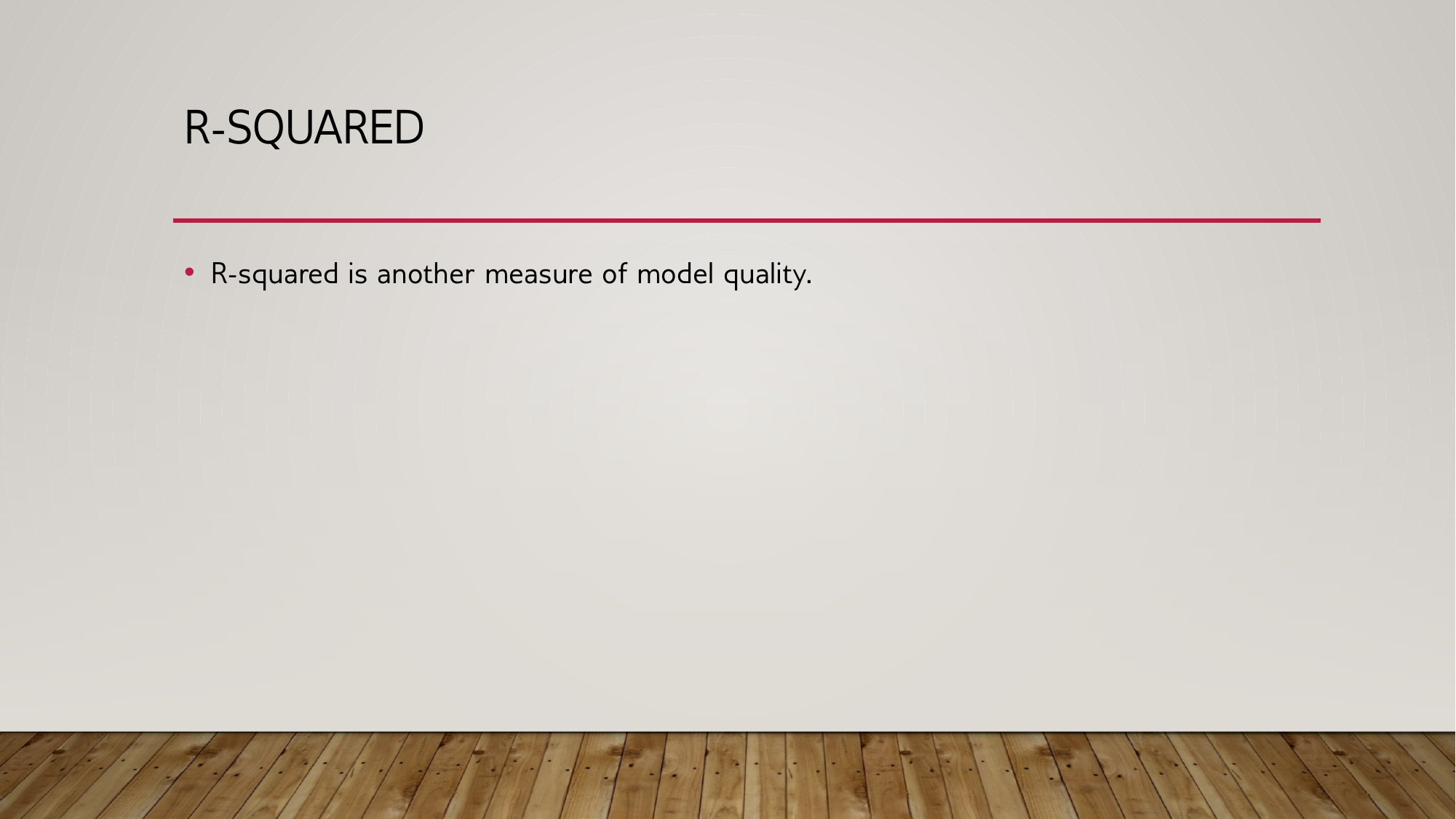

# R-Squared
R-squared is another measure of model quality.